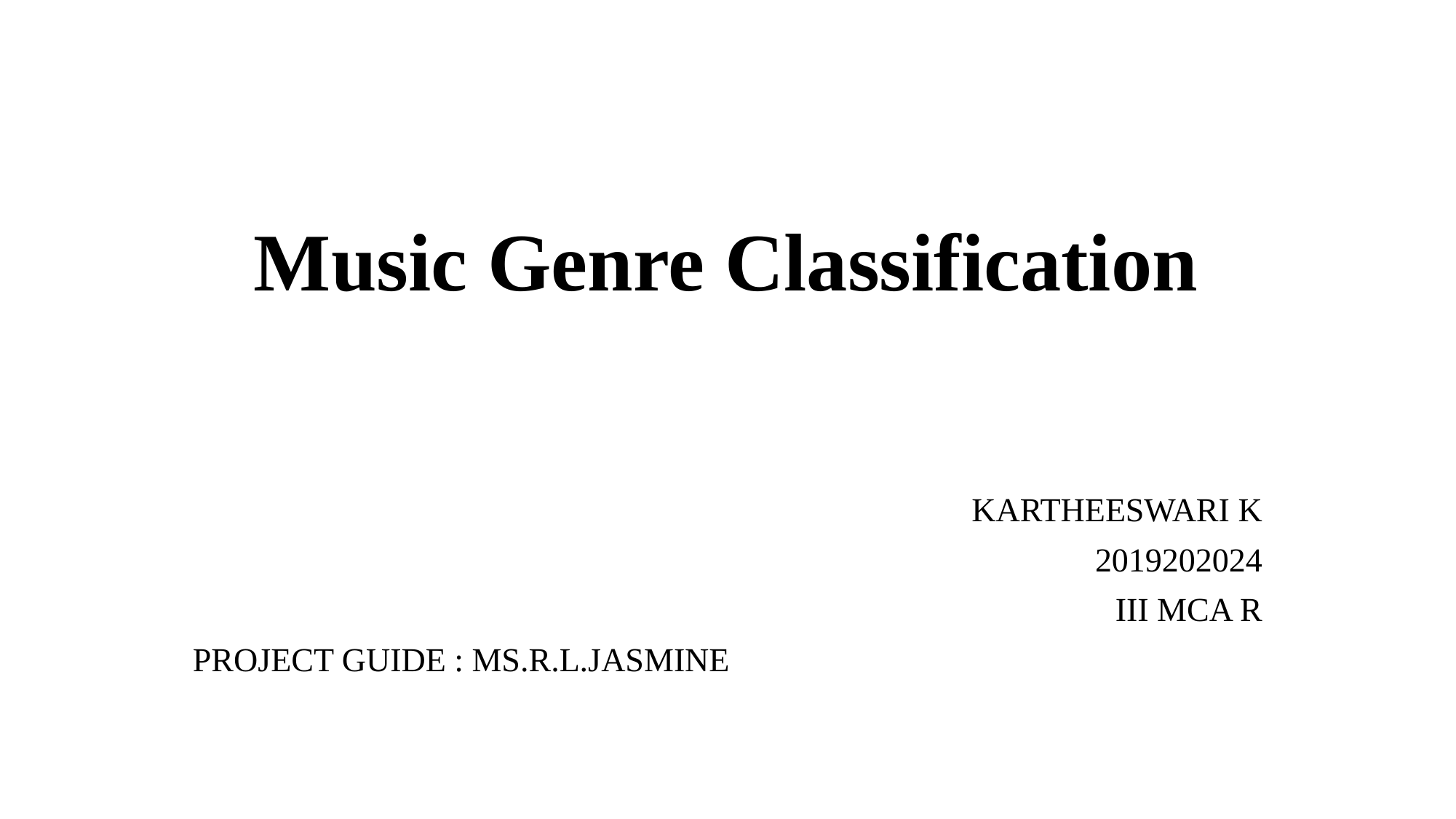

# Music Genre Classification
KARTHEESWARI K
2019202024
III MCA R
PROJECT GUIDE : MS.R.L.JASMINE